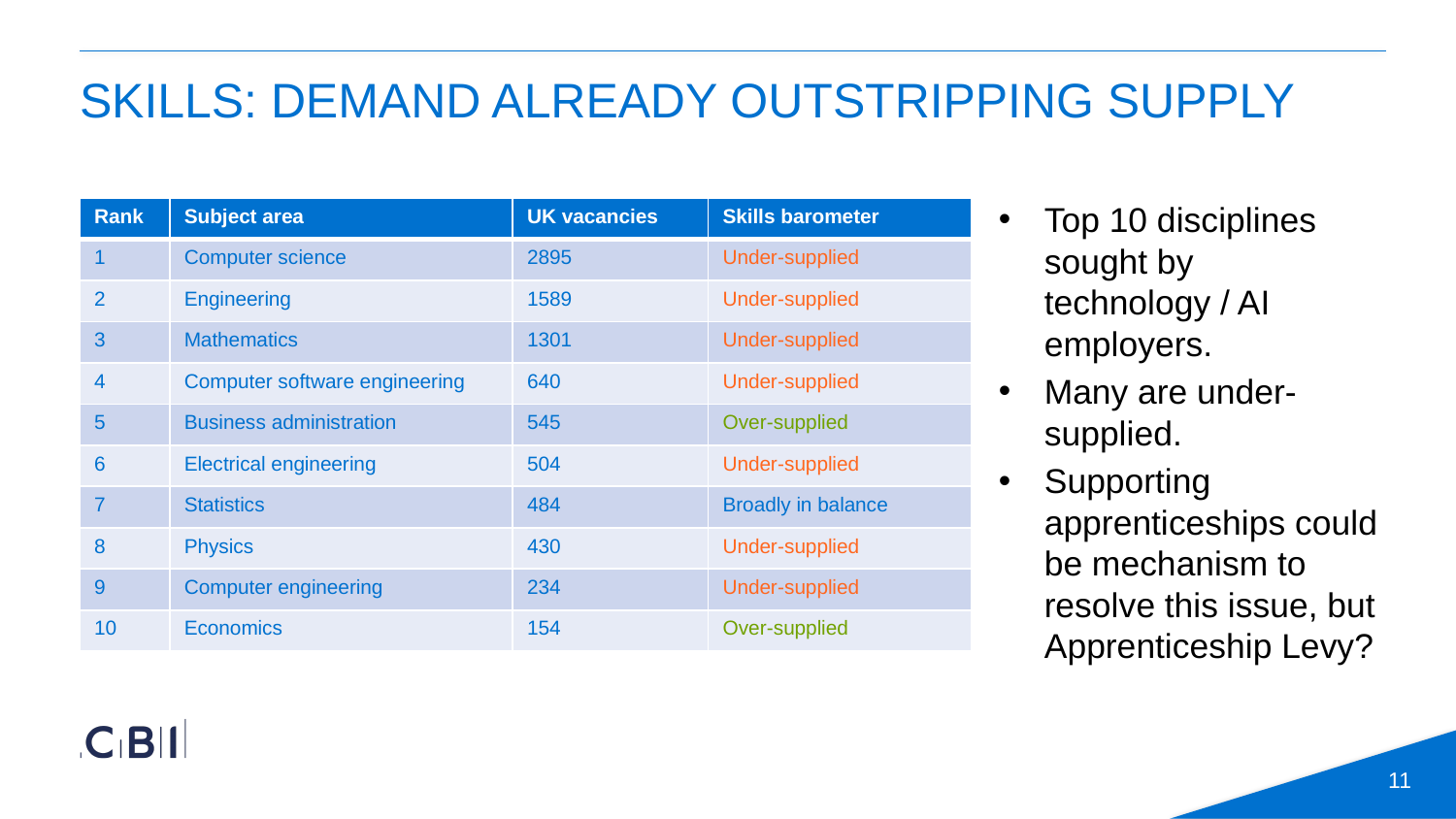

# Skills: Demand already outstripping supply
| Rank | Subject area | UK vacancies | Skills barometer |
| --- | --- | --- | --- |
| 1 | Computer science | 2895 | Under-supplied |
| 2 | Engineering | 1589 | Under-supplied |
| 3 | Mathematics | 1301 | Under-supplied |
| 4 | Computer software engineering | 640 | Under-supplied |
| 5 | Business administration | 545 | Over-supplied |
| 6 | Electrical engineering | 504 | Under-supplied |
| 7 | Statistics | 484 | Broadly in balance |
| 8 | Physics | 430 | Under-supplied |
| 9 | Computer engineering | 234 | Under-supplied |
| 10 | Economics | 154 | Over-supplied |
Top 10 disciplines sought by technology / AI employers.
Many are under-supplied.
Supporting apprenticeships could be mechanism to resolve this issue, but Apprenticeship Levy?